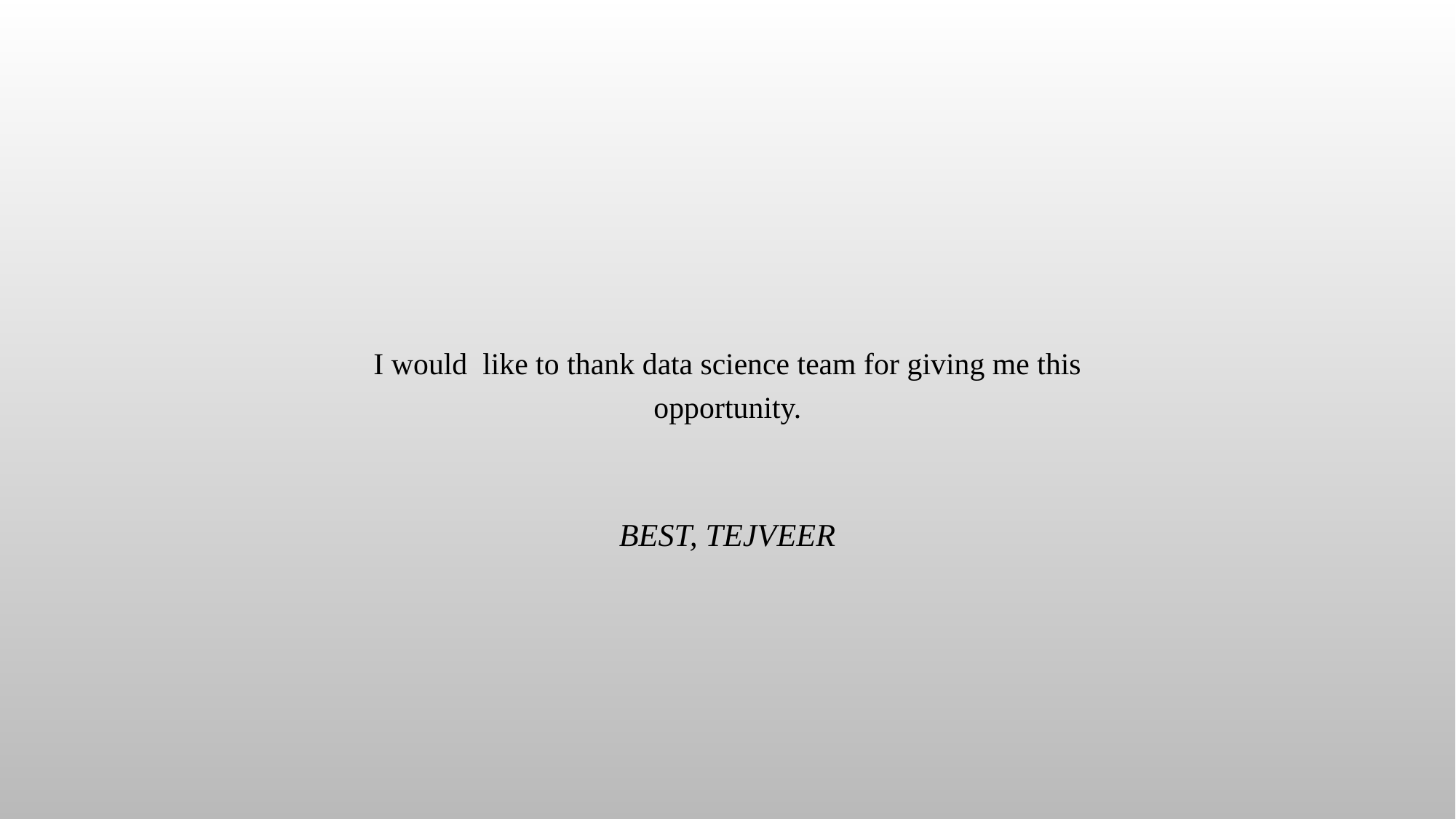

I would  like to thank data science team for giving me this opportunity.
Best, Tejveer